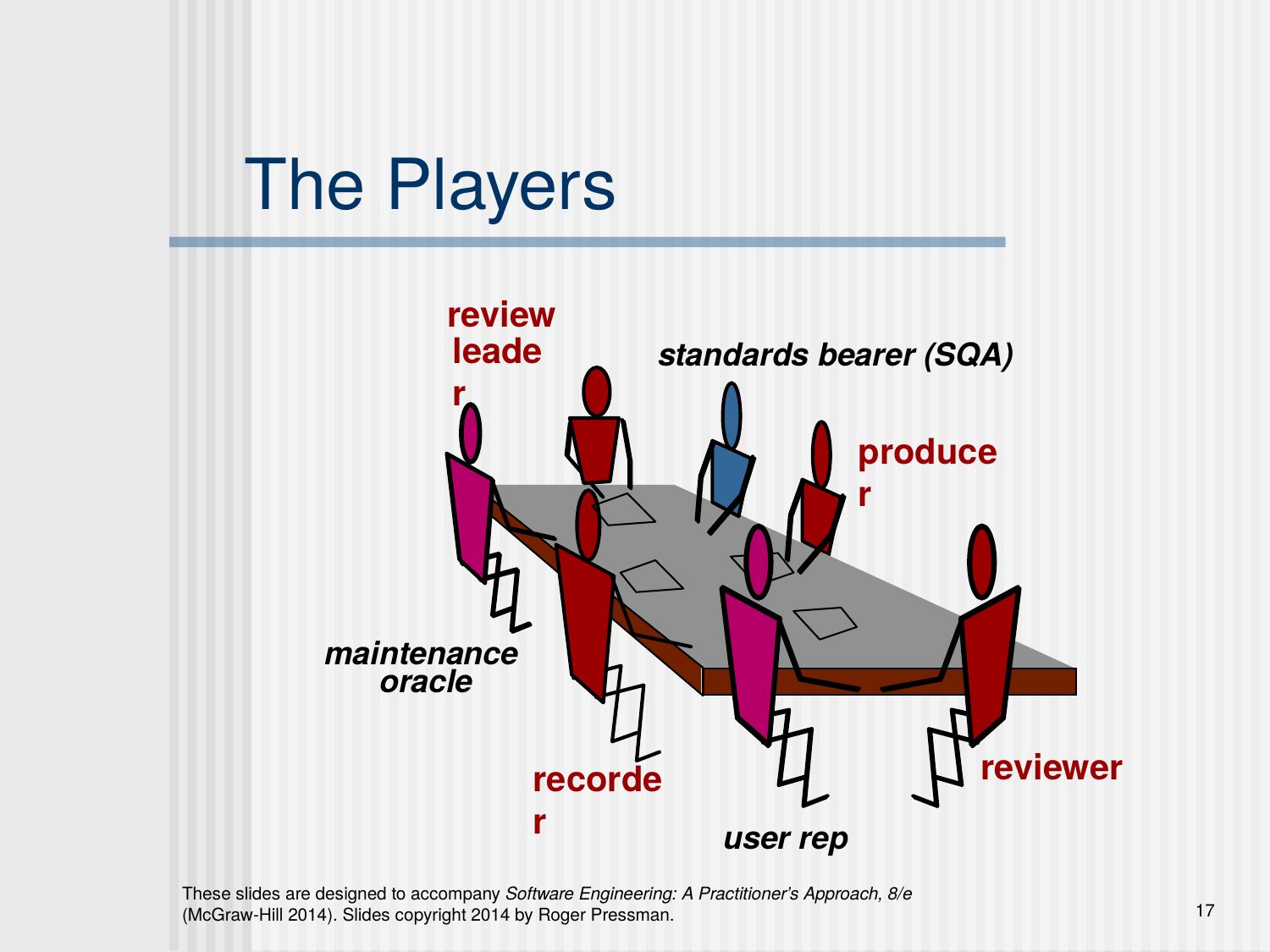

# The Players
review

leader
standards bearer (SQA)

producer

maintenance
oracle

reviewer
recorder
user rep
These slides are designed to accompany Software Engineering: A Practitioner’s Approach, 8/e (McGraw-Hill 2014). Slides copyright 2014 by Roger Pressman.
17